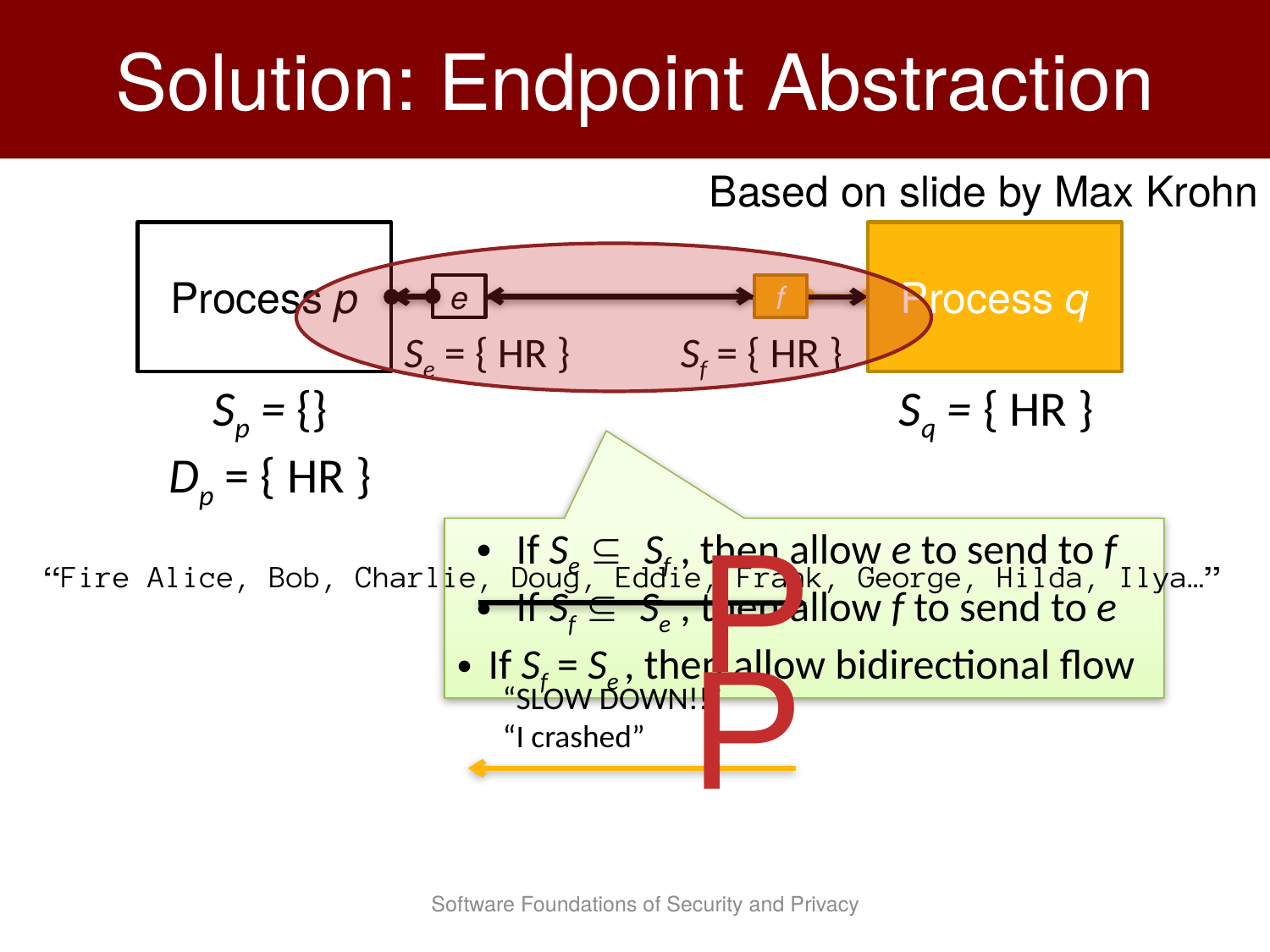

# Solution: Endpoint Abstraction
Based on slide by Max Krohn
Process p
Process q

e
f
Se = { HR }
Sf = { HR }
Sp = {}
Dp = { HR }
Sq = { HR }
P
 If Se ⊆ Sf , then allow e to send to f
 If Sf ⊆ Se , then allow f to send to e
 If Sf = Se , then allow bidirectional flow
“Fire Alice, Bob, Charlie, Doug, Eddie, Frank, George, Hilda, Ilya…”
P
“SLOW DOWN!!”
“I crashed”